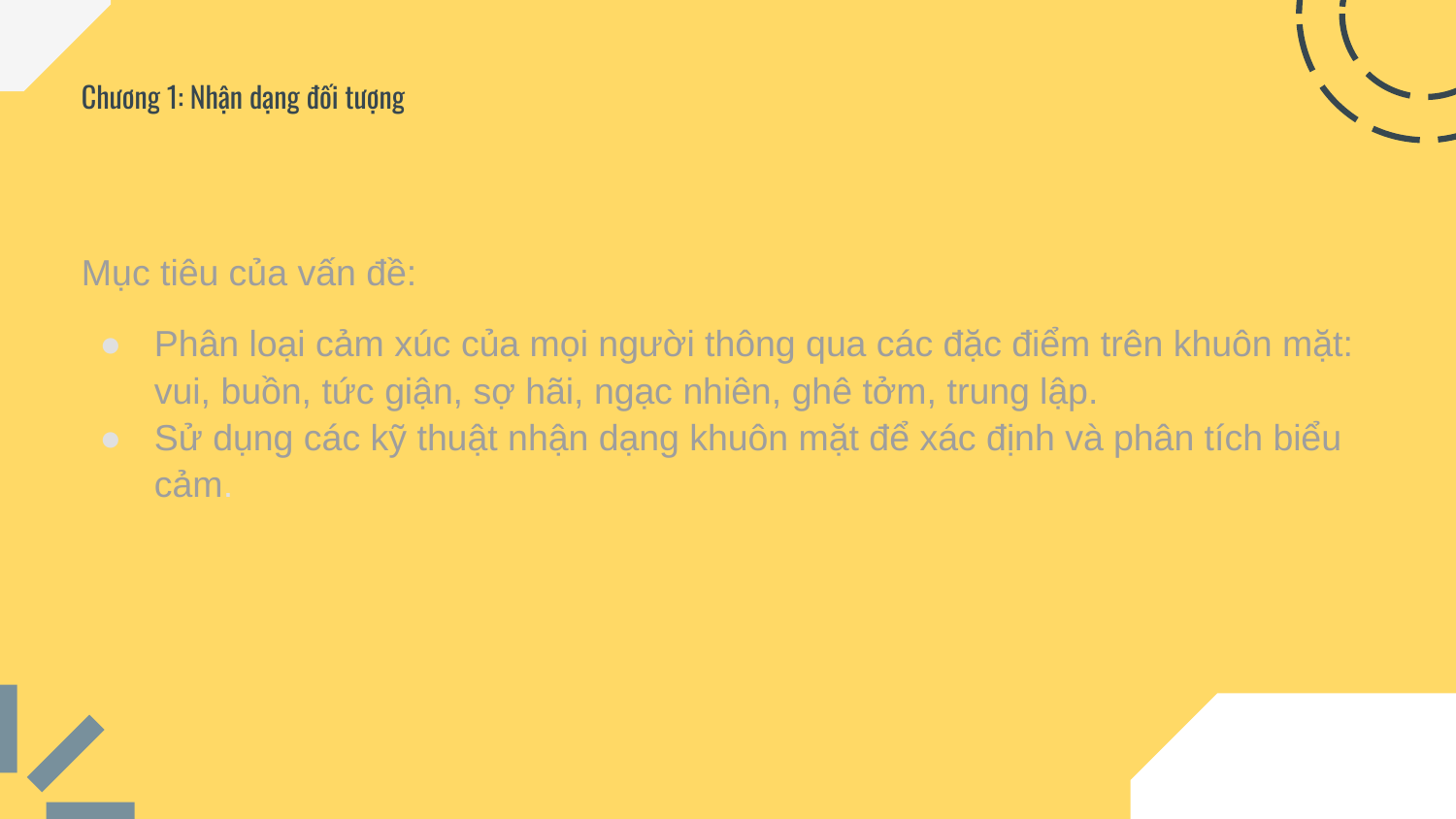

# Chương 1: Nhận dạng đối tượng
Mục tiêu của vấn đề:
Phân loại cảm xúc của mọi người thông qua các đặc điểm trên khuôn mặt: vui, buồn, tức giận, sợ hãi, ngạc nhiên, ghê tởm, trung lập.
Sử dụng các kỹ thuật nhận dạng khuôn mặt để xác định và phân tích biểu cảm.